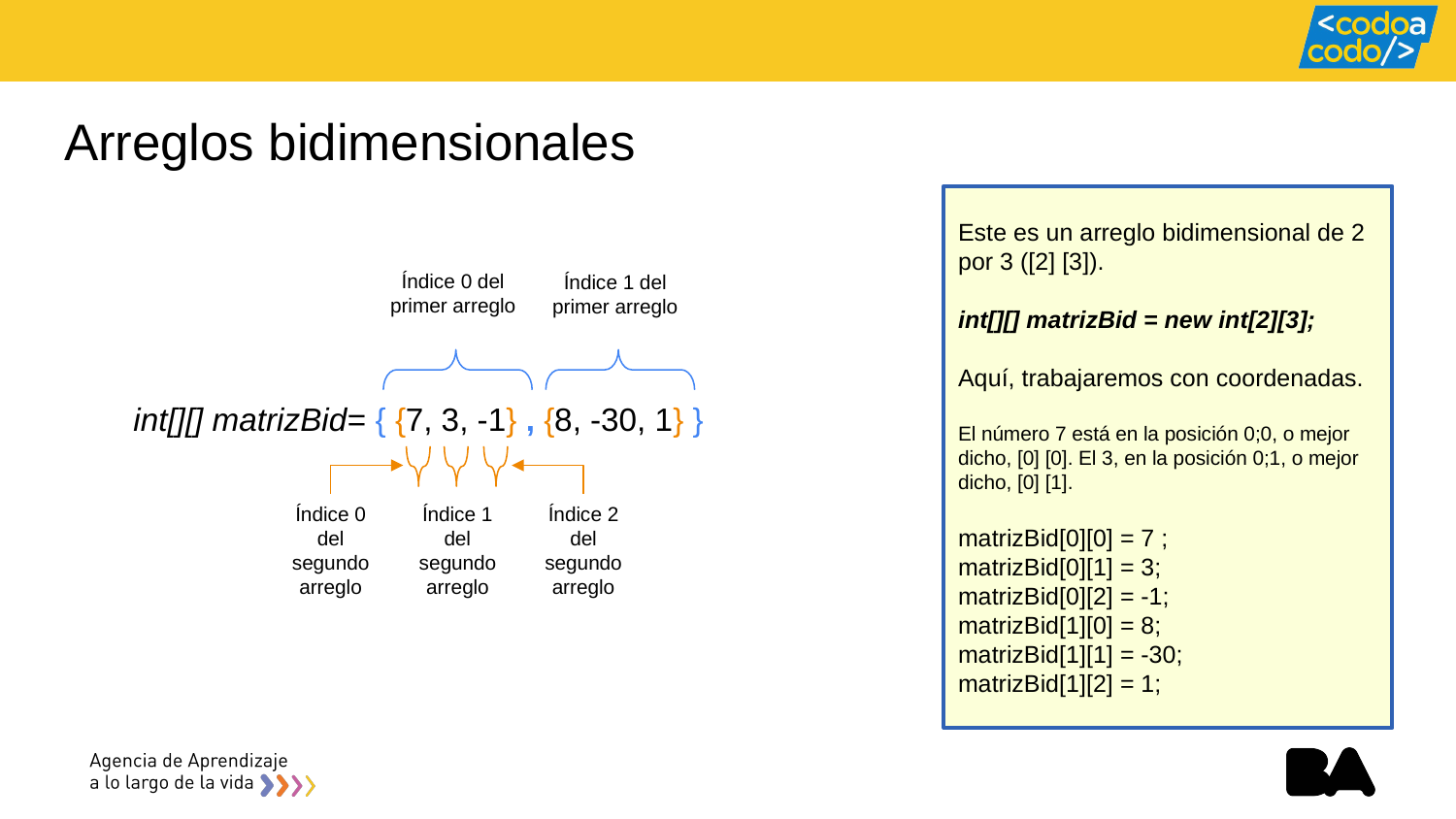

# Arreglos bidimensionales
Este es un arreglo bidimensional de 2 por 3 ([2] [3]).

int[][] matrizBid = new int[2][3];

Aquí, trabajaremos con coordenadas.

El número 7 está en la posición 0;0, o mejor dicho, [0] [0]. El 3, en la posición 0;1, o mejor dicho, [0] [1].

matrizBid[0][0] = 7 ;
matrizBid[0][1] = 3;
matrizBid[0][2] = -1;
matrizBid[1][0] = 8;
matrizBid[1][1] = -30;
matrizBid[1][2] = 1;
Índice 0 del primer arreglo
Índice 1 del primer arreglo

int[][] matrizBid= { {7, 3, -1} , {8, -30, 1} }

Índice 0 del segundo arreglo
Índice 2 del segundo arreglo
Índice 1 del segundo arreglo